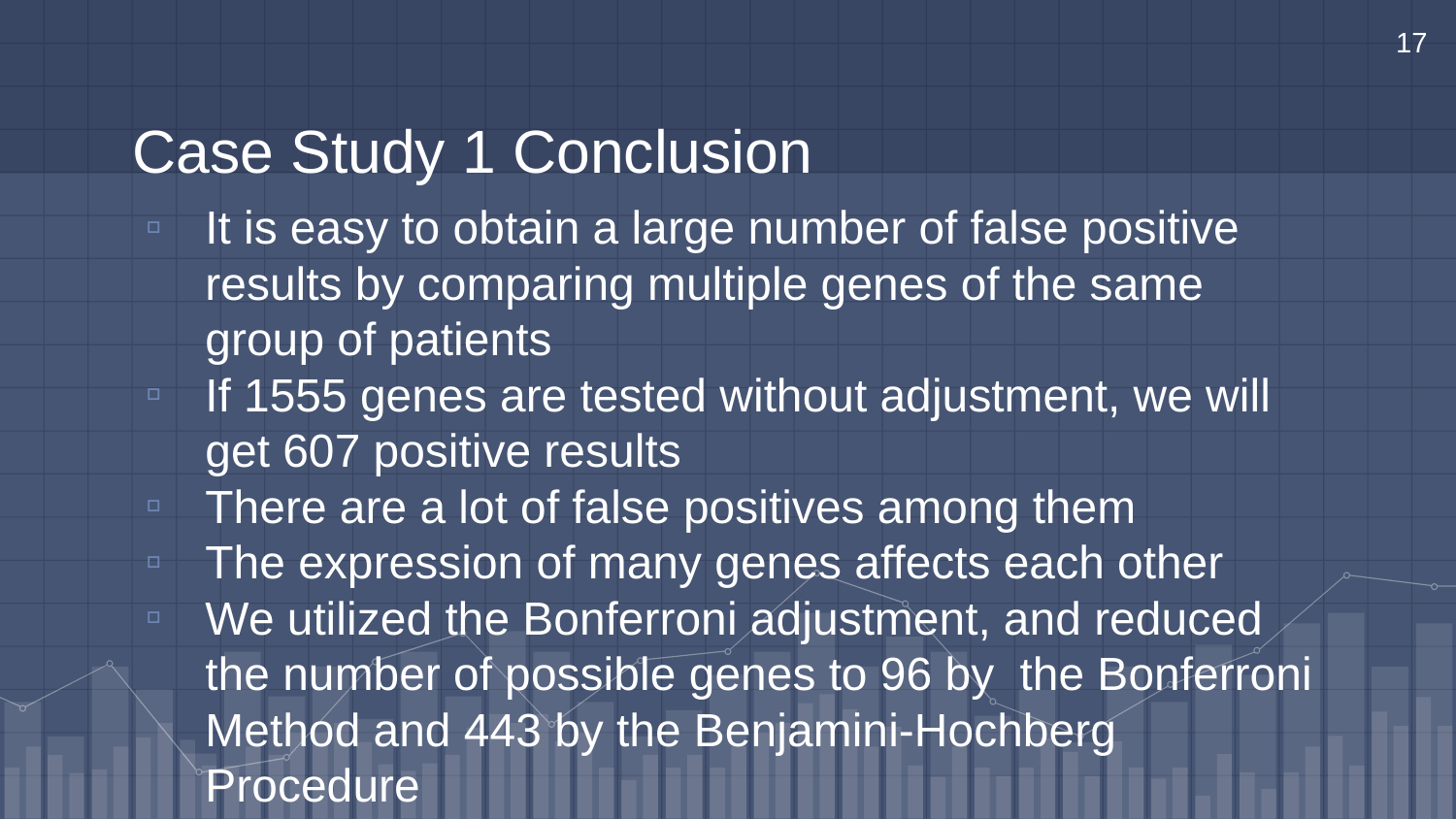

17
# Case Study 1 Conclusion
It is easy to obtain a large number of false positive results by comparing multiple genes of the same group of patients
If 1555 genes are tested without adjustment, we will get 607 positive results
There are a lot of false positives among them
The expression of many genes affects each other
We utilized the Bonferroni adjustment, and reduced the number of possible genes to 96 by  the Bonferroni Method and 443 by the Benjamini-Hochberg Procedure